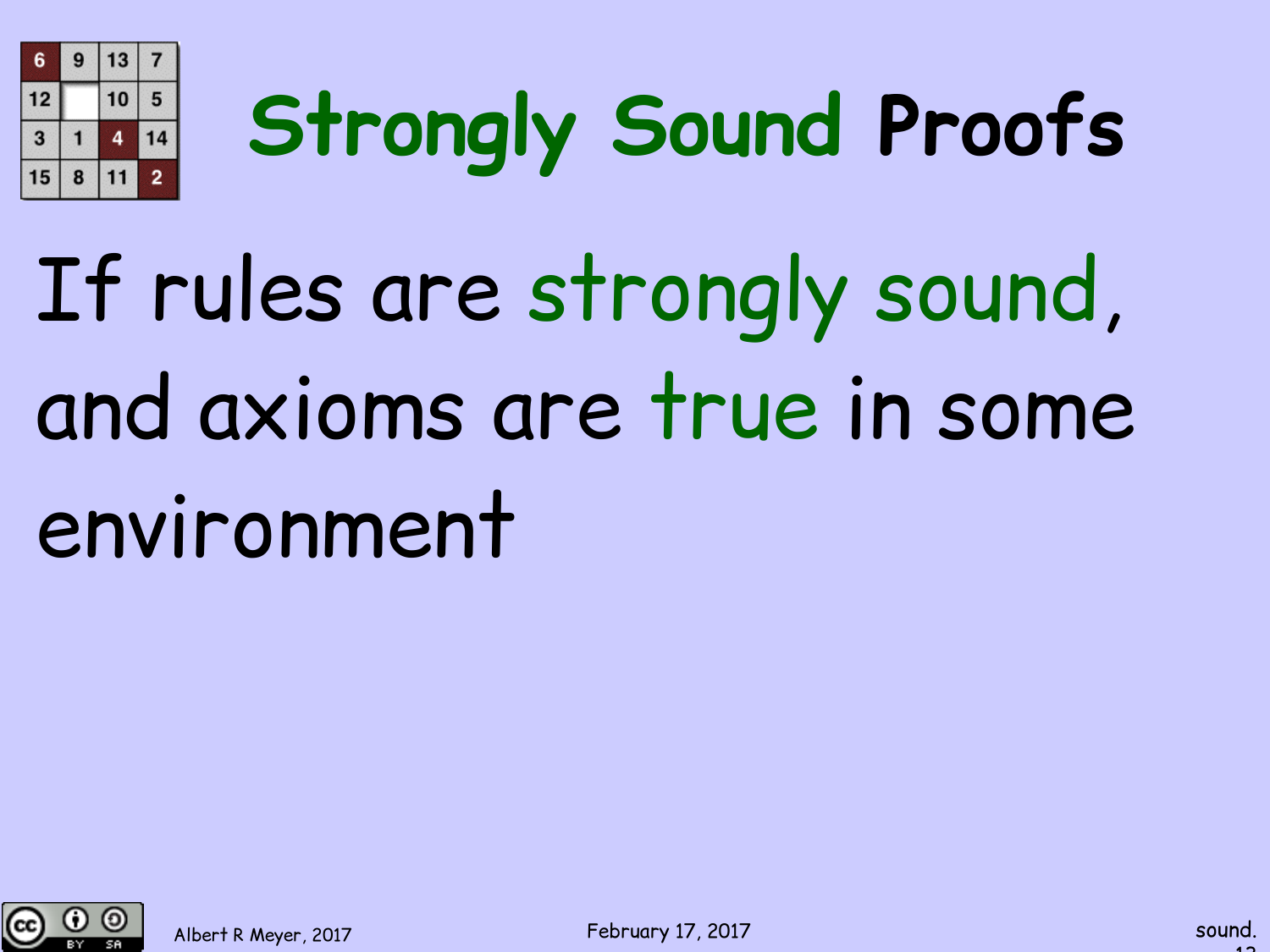

# Strongly Sound Proofs
If rules are strongly sound,
and axioms are true in some
environment
sound.13